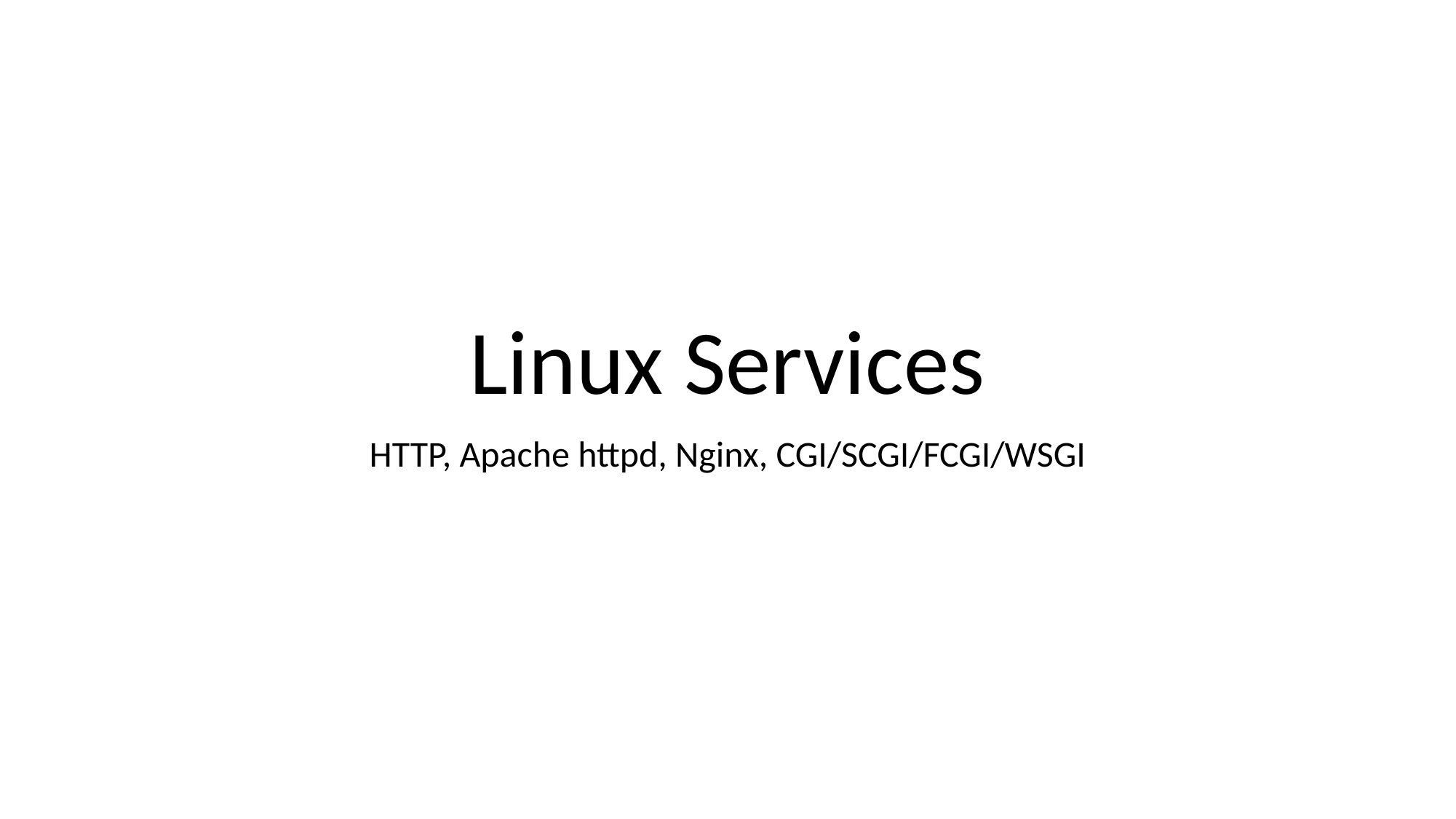

# Linux Services
HTTP, Apache httpd, Nginx, CGI/SCGI/FCGI/WSGI